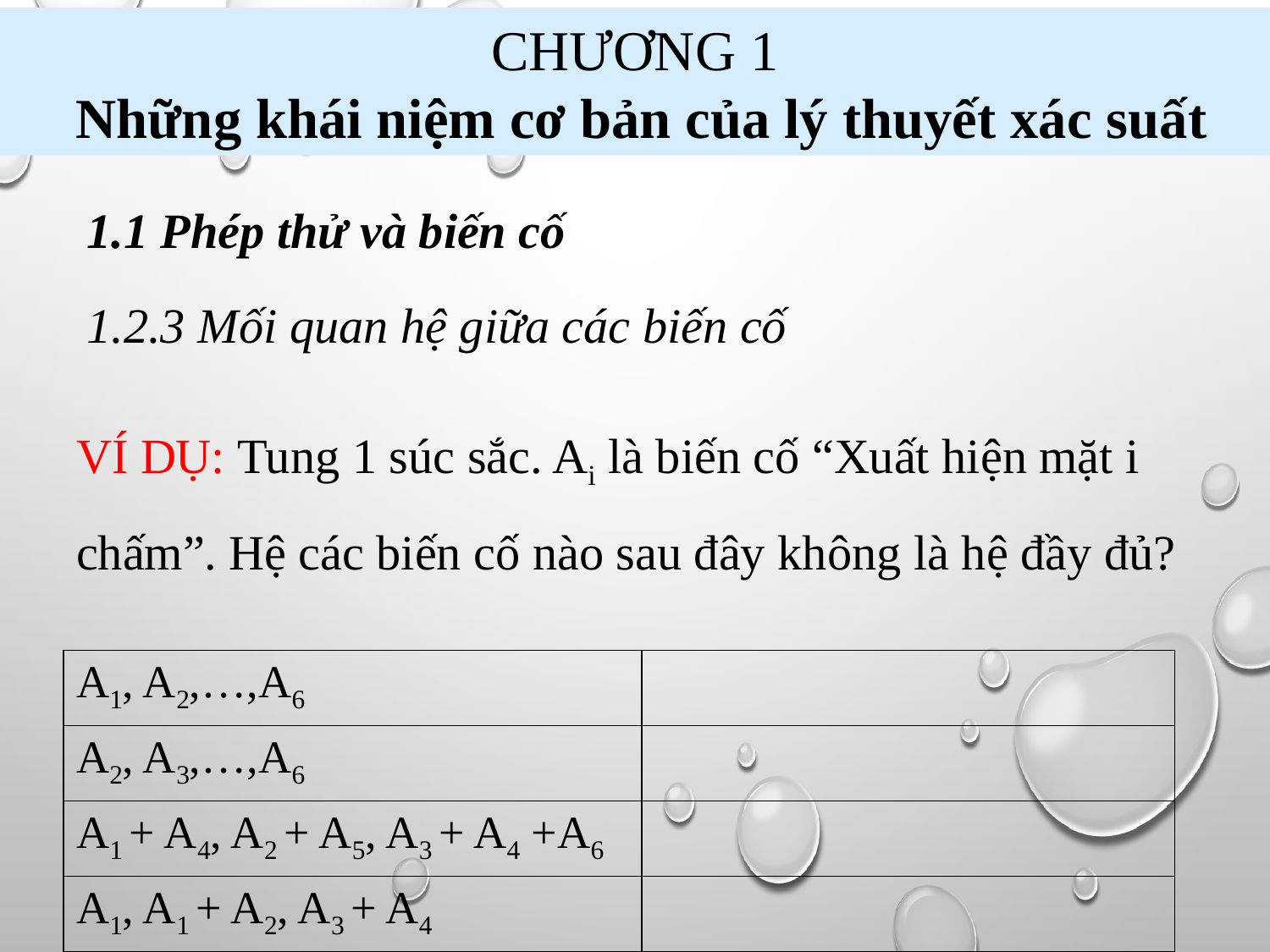

CHƯƠNG 1
 Những khái niệm cơ bản của lý thuyết xác suất
1.1 Phép thử và biến cố
1.2.3 Mối quan hệ giữa các biến cố
VÍ DỤ: Tung 1 súc sắc. Ai là biến cố “Xuất hiện mặt i chấm”. Hệ các biến cố nào sau đây không là hệ đầy đủ?
| A1, A2,…,A6 |  |
| --- | --- |
| A2, A3,…,A6 |  |
| A1 + A4, A2 + A5, A3 + A4 +A6 |  |
| A1, A1 + A2, A3 + A4 |  |